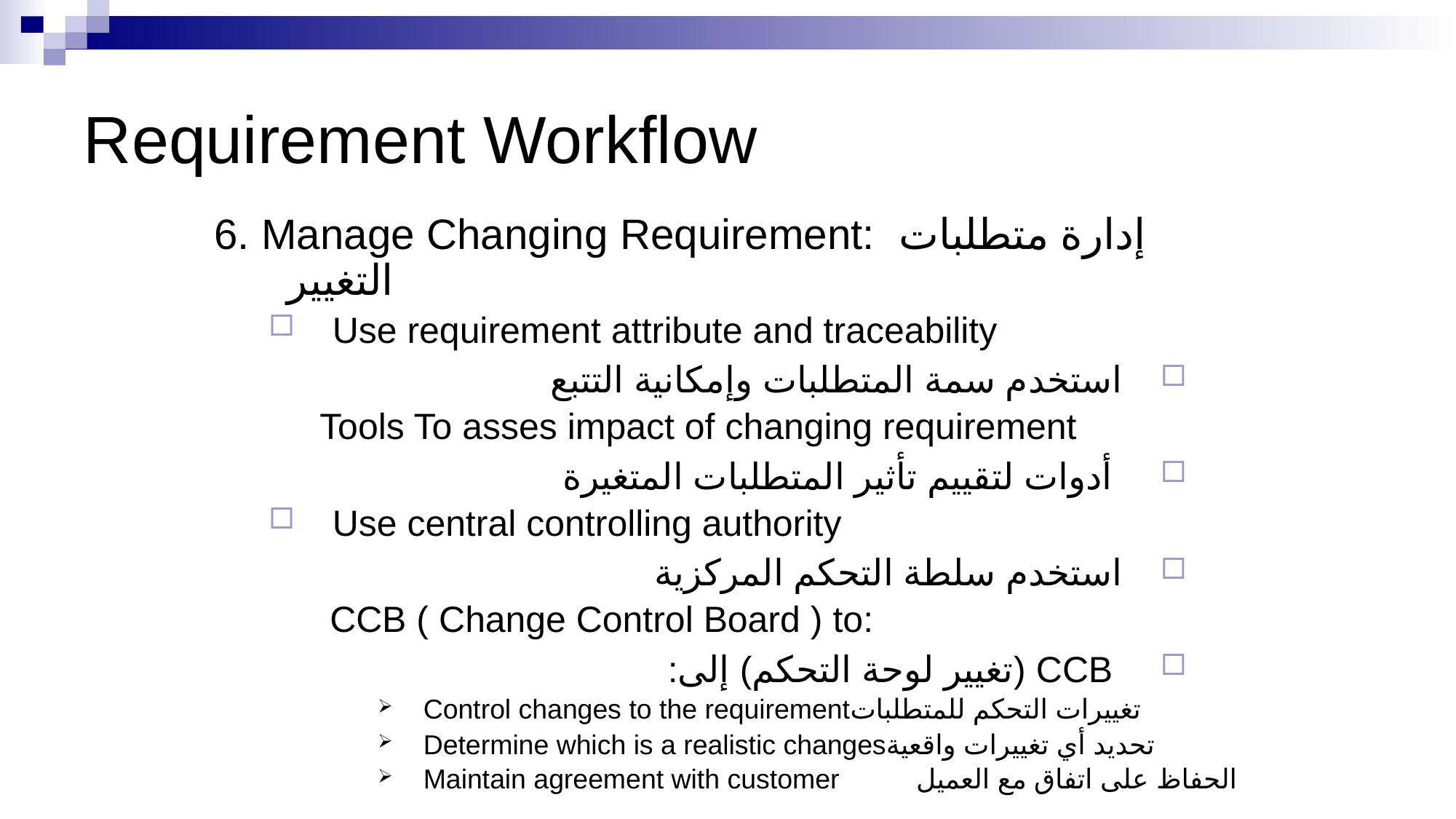

# Requirement Workflow
6. Manage Changing Requirement:  إدارة متطلبات التغيير
Use requirement attribute and traceability
استخدم سمة المتطلبات وإمكانية التتبع
     Tools To asses impact of changing requirement
 أدوات لتقييم تأثير المتطلبات المتغيرة
Use central controlling authority
استخدم سلطة التحكم المركزية
      CCB ( Change Control Board ) to:
 CCB (تغيير لوحة التحكم) إلى:
Control changes to the requirementتغييرات التحكم للمتطلبات
Determine which is a realistic changesتحديد أي تغييرات واقعية
Maintain agreement with customer          الحفاظ على اتفاق مع العميل